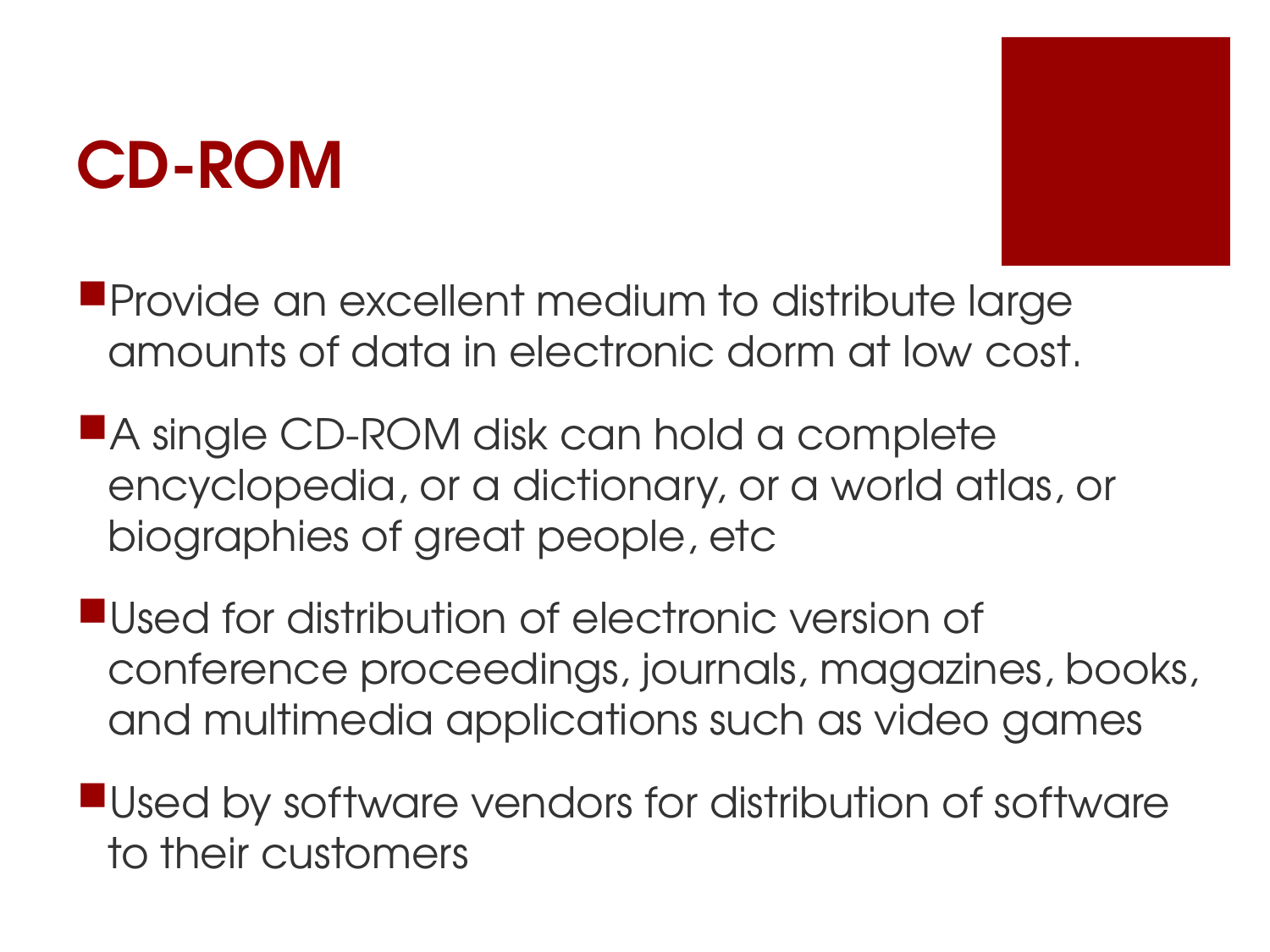

# CD-ROM
Provide an excellent medium to distribute large amounts of data in electronic dorm at low cost.
A single CD-ROM disk can hold a complete encyclopedia, or a dictionary, or a world atlas, or biographies of great people, etc
Used for distribution of electronic version of conference proceedings, journals, magazines, books, and multimedia applications such as video games
Used by software vendors for distribution of software to their customers